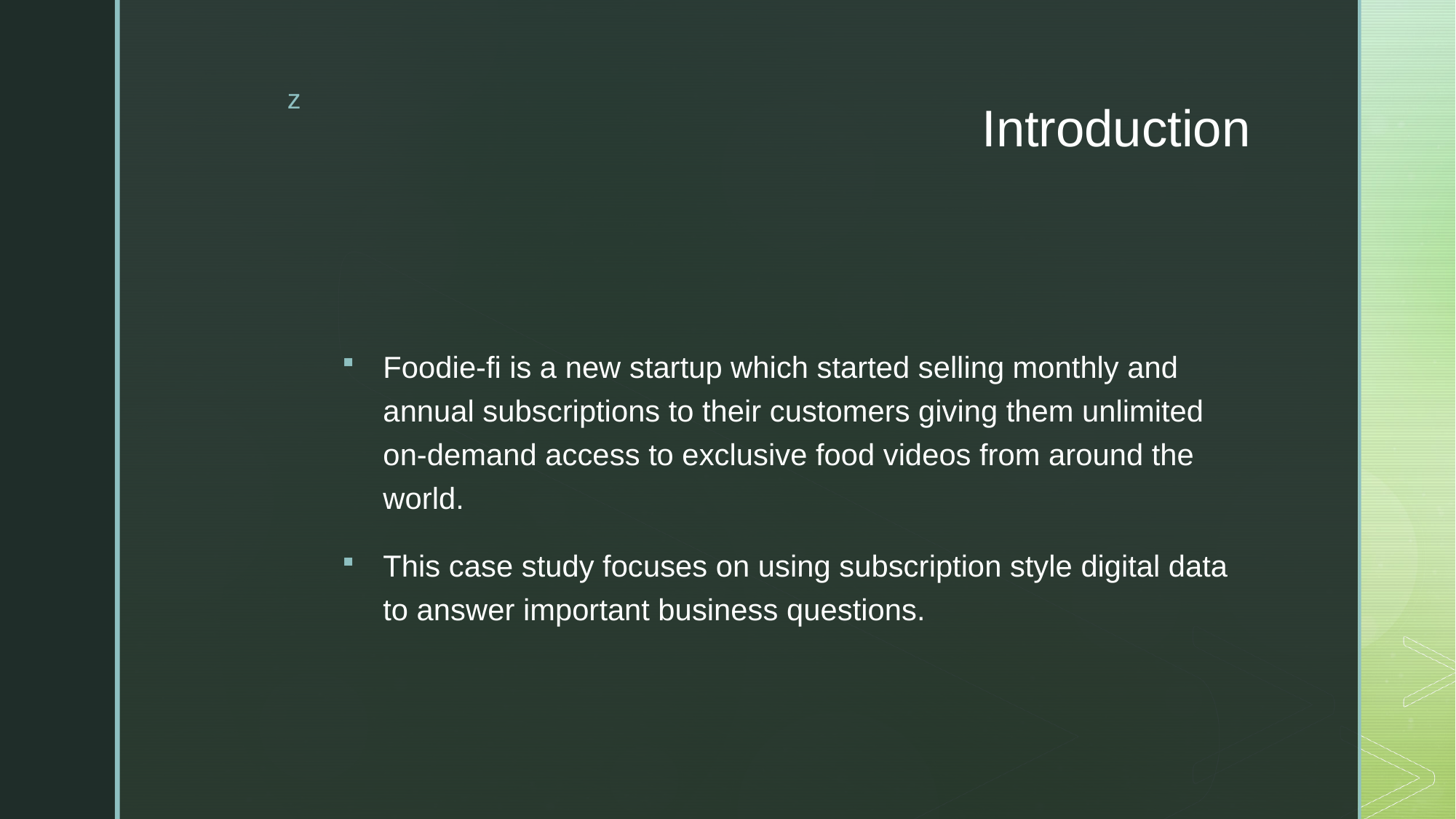

# Introduction
Foodie-fi is a new startup which started selling monthly and annual subscriptions to their customers giving them unlimited on-demand access to exclusive food videos from around the world.
This case study focuses on using subscription style digital data to answer important business questions.